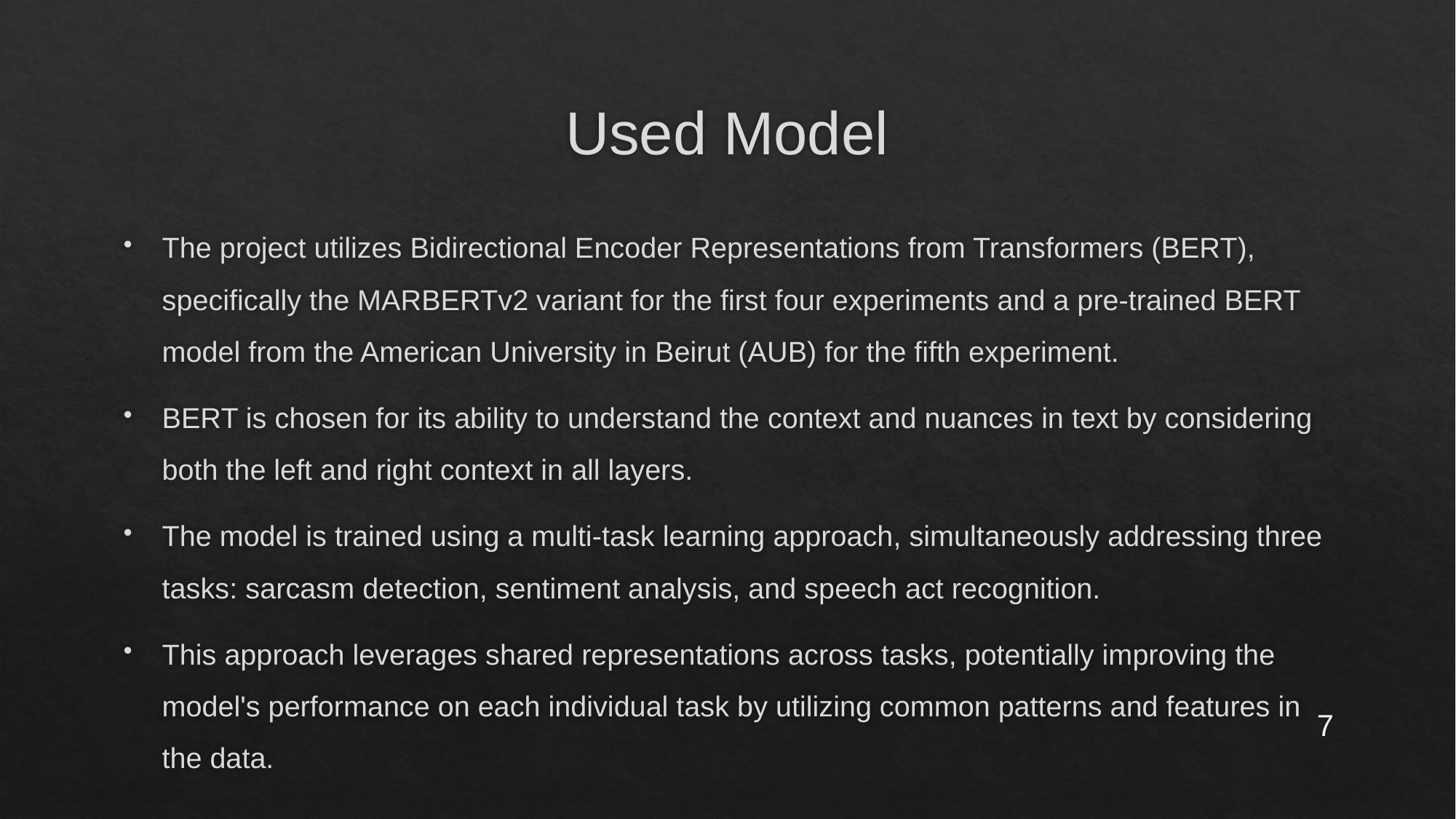

# Used Model
The project utilizes Bidirectional Encoder Representations from Transformers (BERT), specifically the MARBERTv2 variant for the first four experiments and a pre-trained BERT model from the American University in Beirut (AUB) for the fifth experiment.
BERT is chosen for its ability to understand the context and nuances in text by considering both the left and right context in all layers.
The model is trained using a multi-task learning approach, simultaneously addressing three tasks: sarcasm detection, sentiment analysis, and speech act recognition.
This approach leverages shared representations across tasks, potentially improving the model's performance on each individual task by utilizing common patterns and features in the data.

7